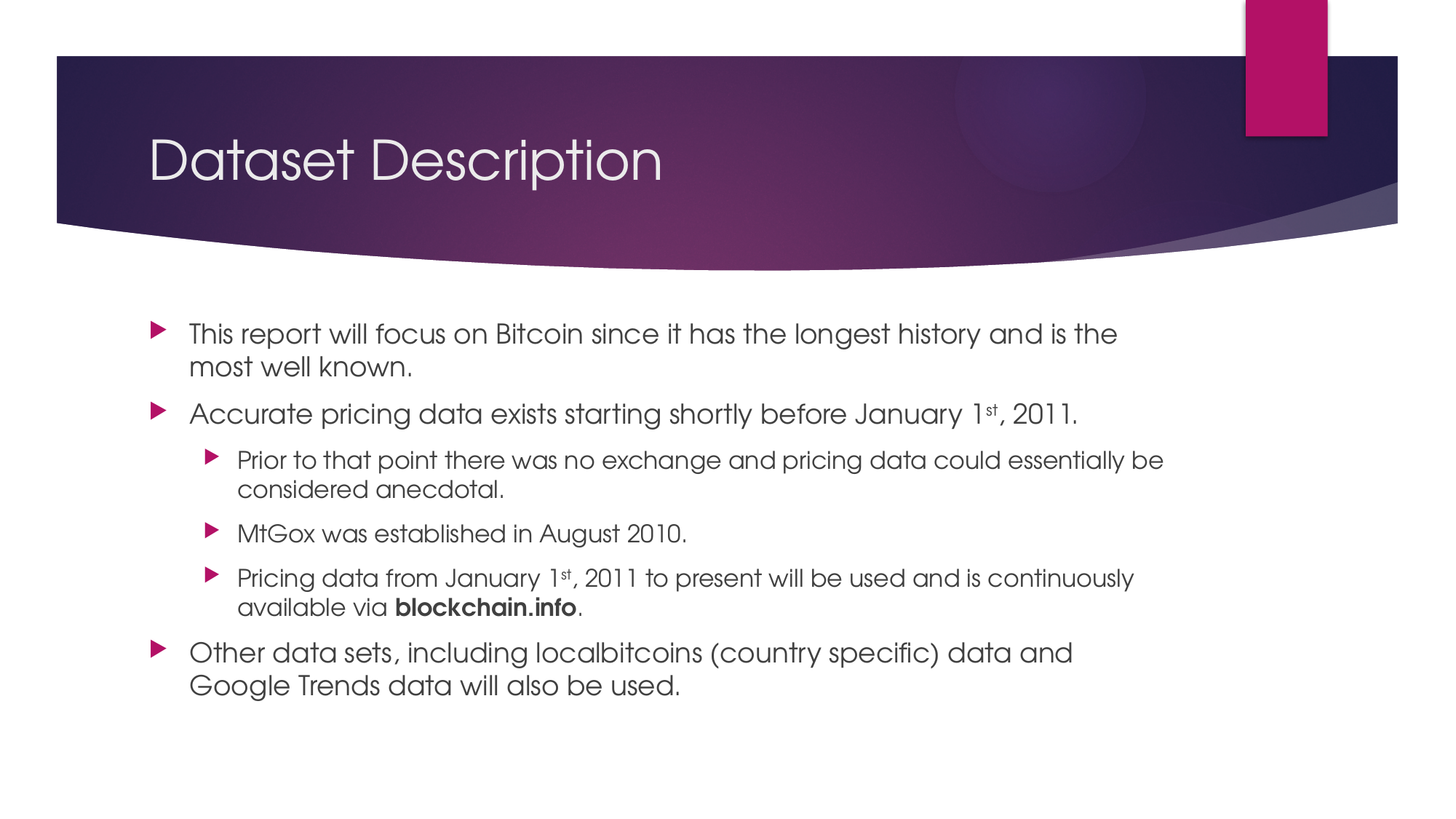

# Dataset Description
This report will focus on Bitcoin since it has the longest history and is the most well known.
Accurate pricing data exists starting shortly before January 1st, 2011.
Prior to that point there was no exchange and pricing data could essentially be considered anecdotal.
MtGox was established in August 2010.
Pricing data from January 1st, 2011 to present will be used and is continuously available via blockchain.info.
Other data sets, including localbitcoins (country specific) data and Google Trends data will also be used.